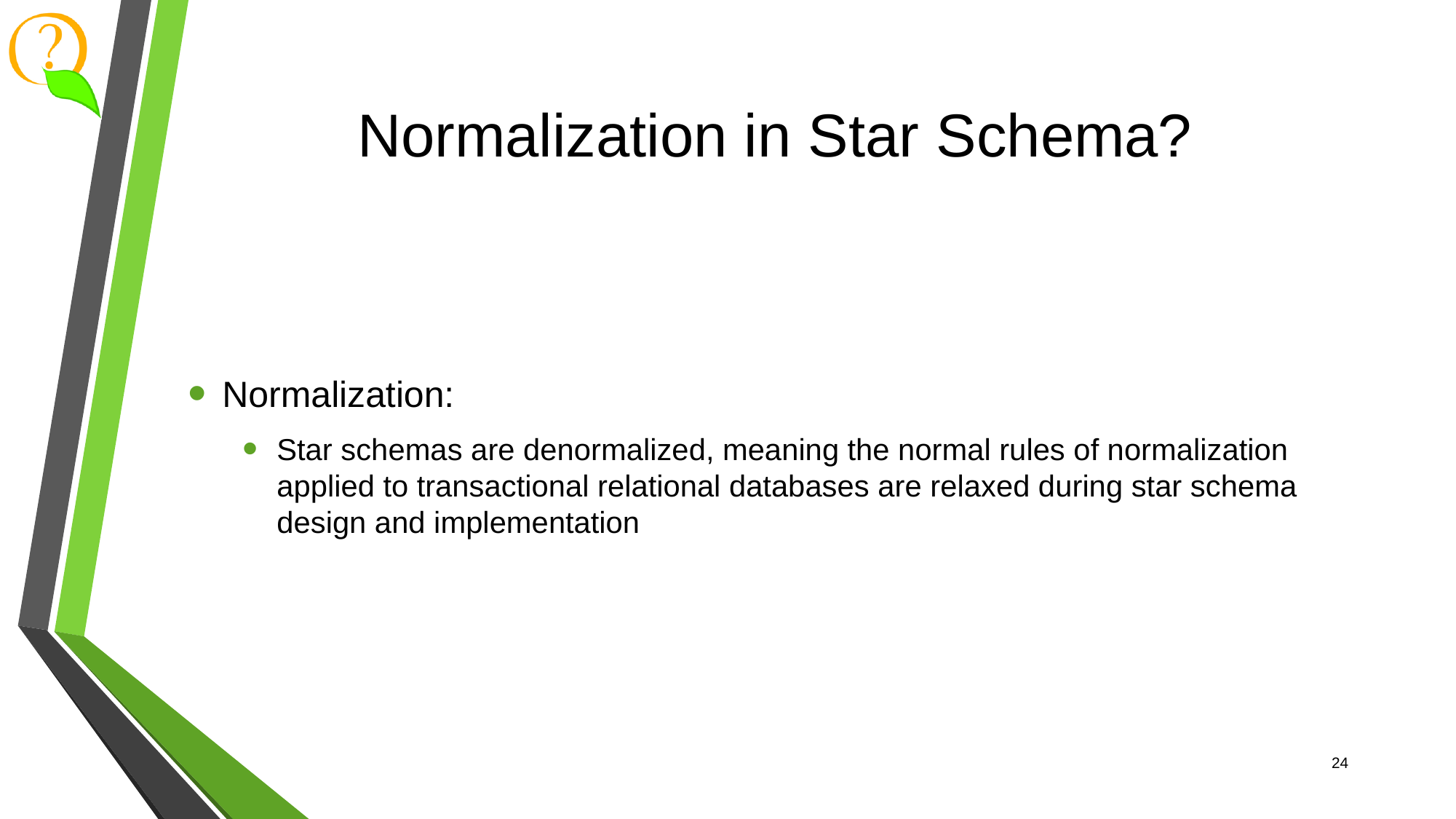

# Normalization in Star Schema?
Normalization:
Star schemas are denormalized, meaning the normal rules of normalization applied to transactional relational databases are relaxed during star schema design and implementation
24